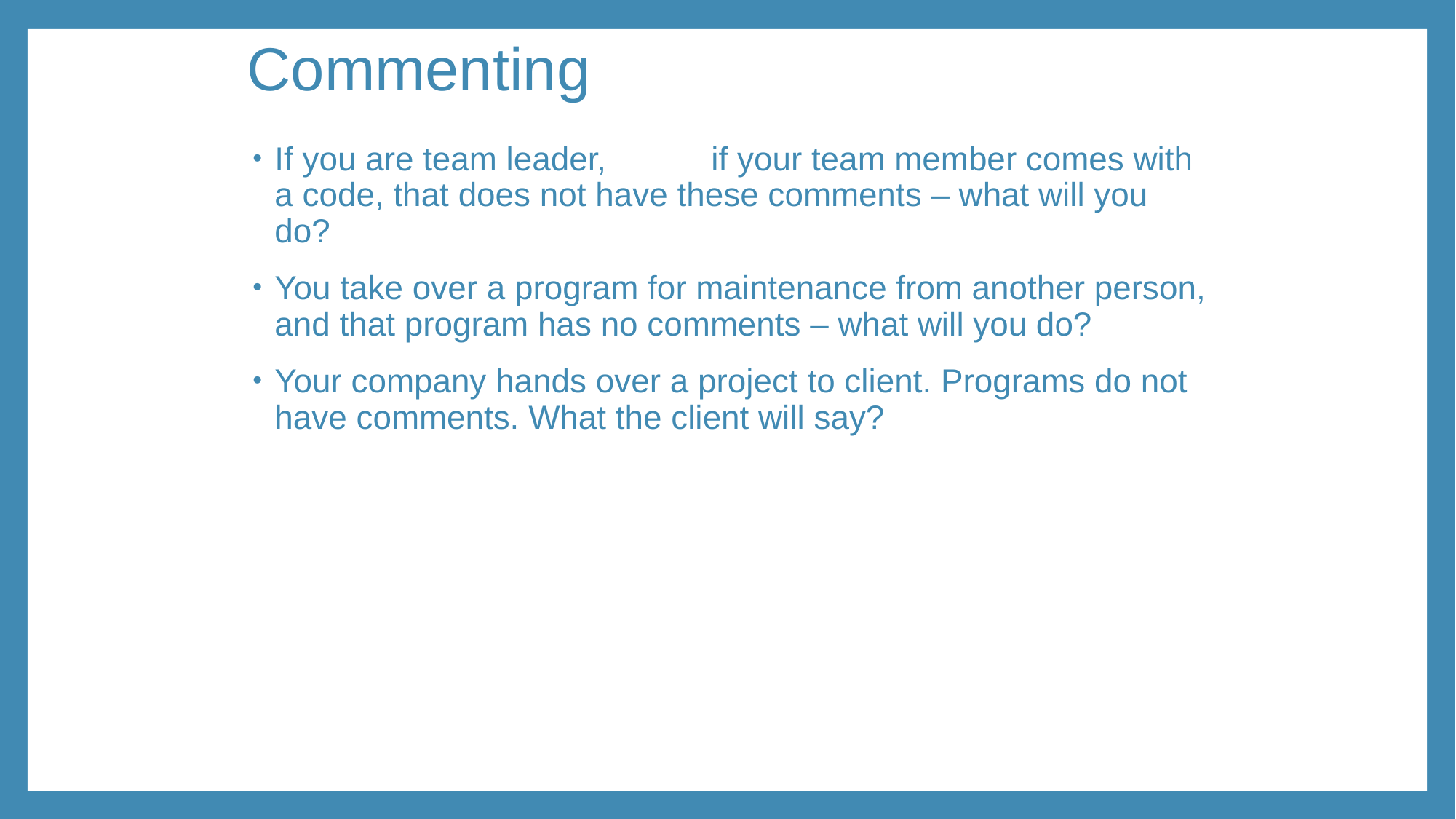

# Commenting
If you are team leader,	if your team member comes with a code, that does not have these comments – what will you do?
You take over a program for maintenance from another person, and that program has no comments – what will you do?
Your company hands over a project to client. Programs do not have comments. What the client will say?